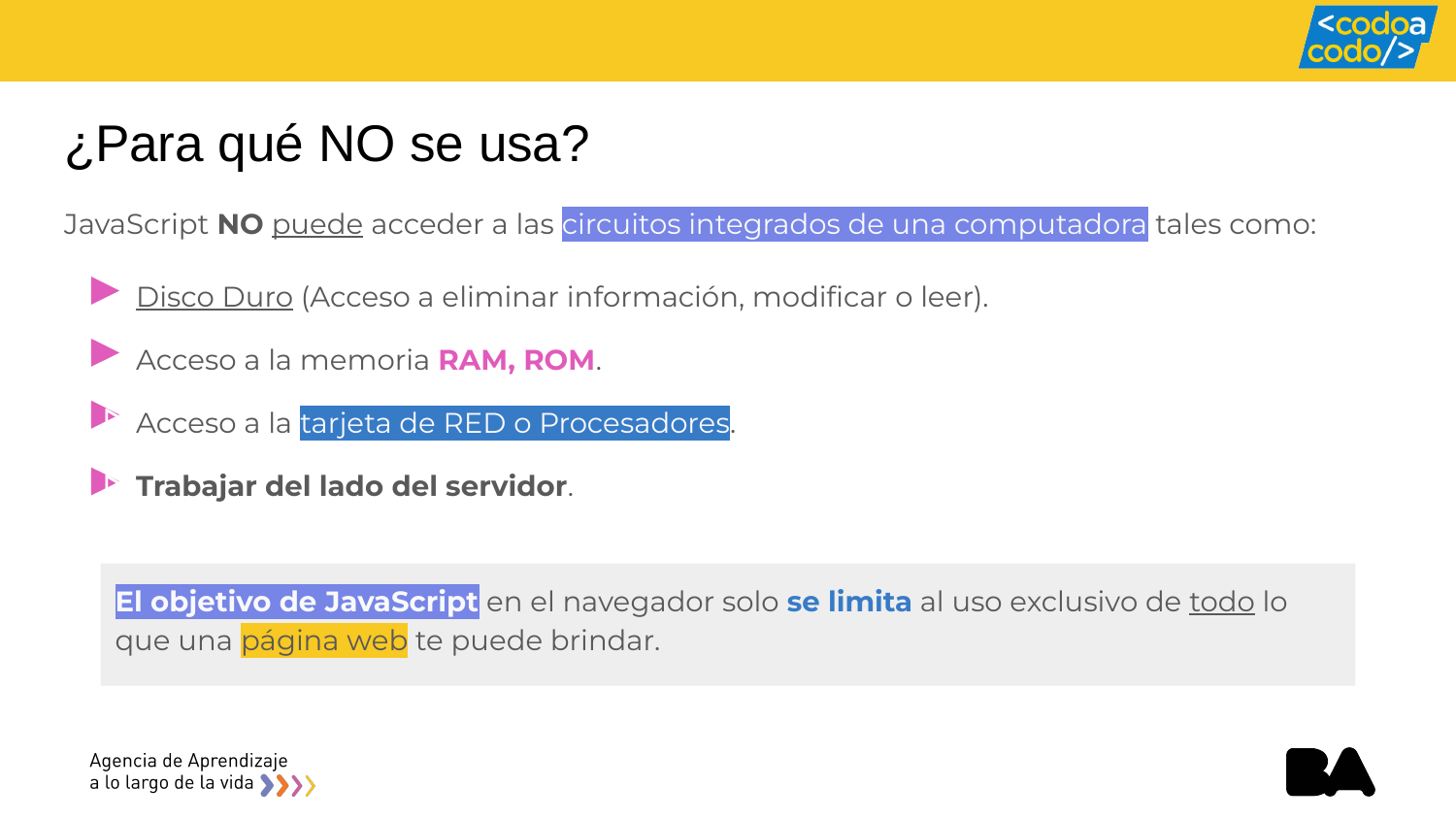

# ¿Para qué NO se usa?
JavaScript NO puede acceder a las circuitos integrados de una computadora tales como:
  Disco Duro (Acceso a eliminar información, modificar o leer).
  Acceso a la memoria RAM, ROM.
  Acceso a la tarjeta de RED o Procesadores.
  Trabajar del lado del servidor.

ZZ
ZZ
El objetivo de JavaScript en el navegador solo se limita al uso exclusivo de todo lo que una página web te puede brindar.